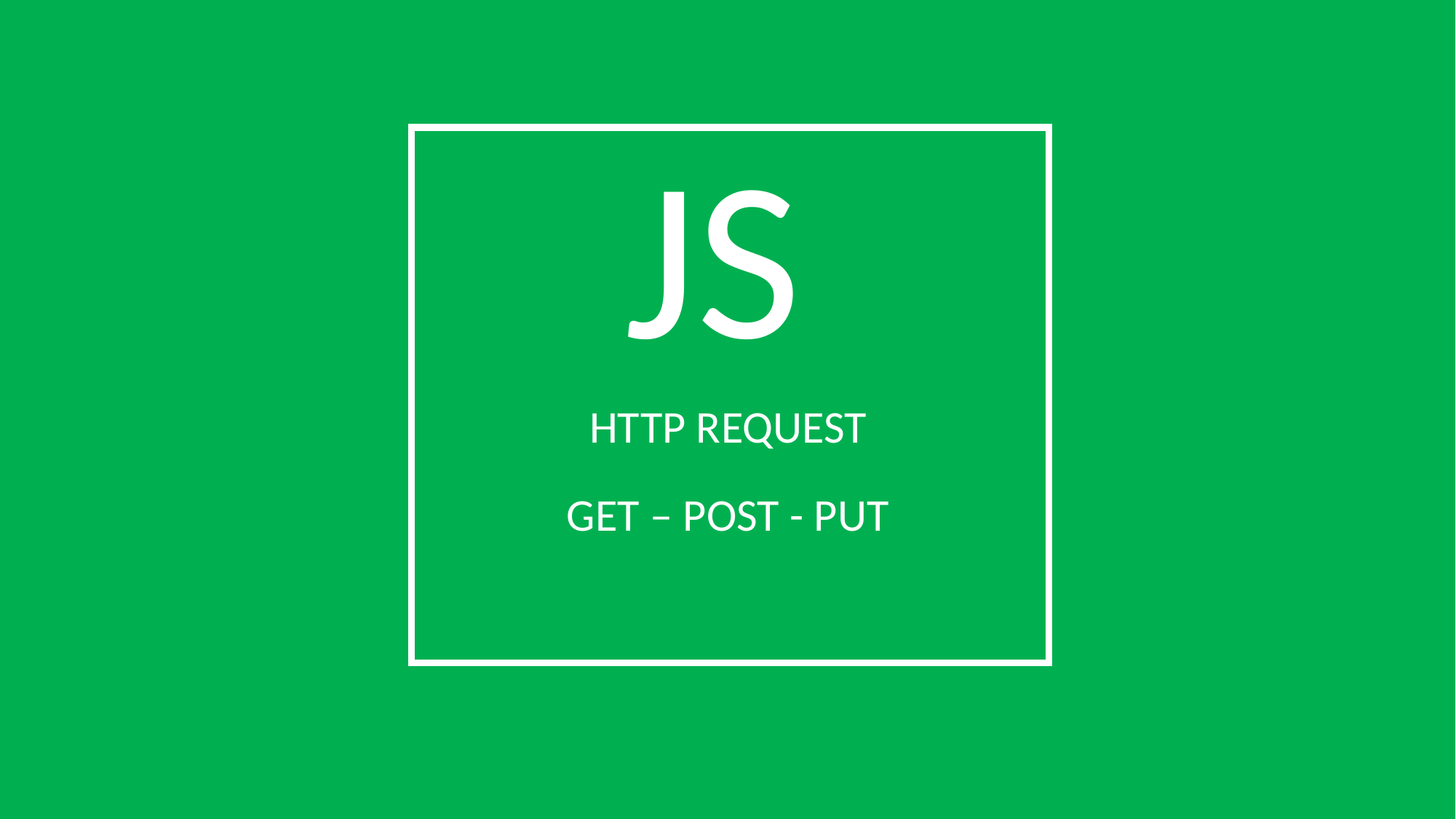

JS

HTTP REQUEST
GET – POST - PUT